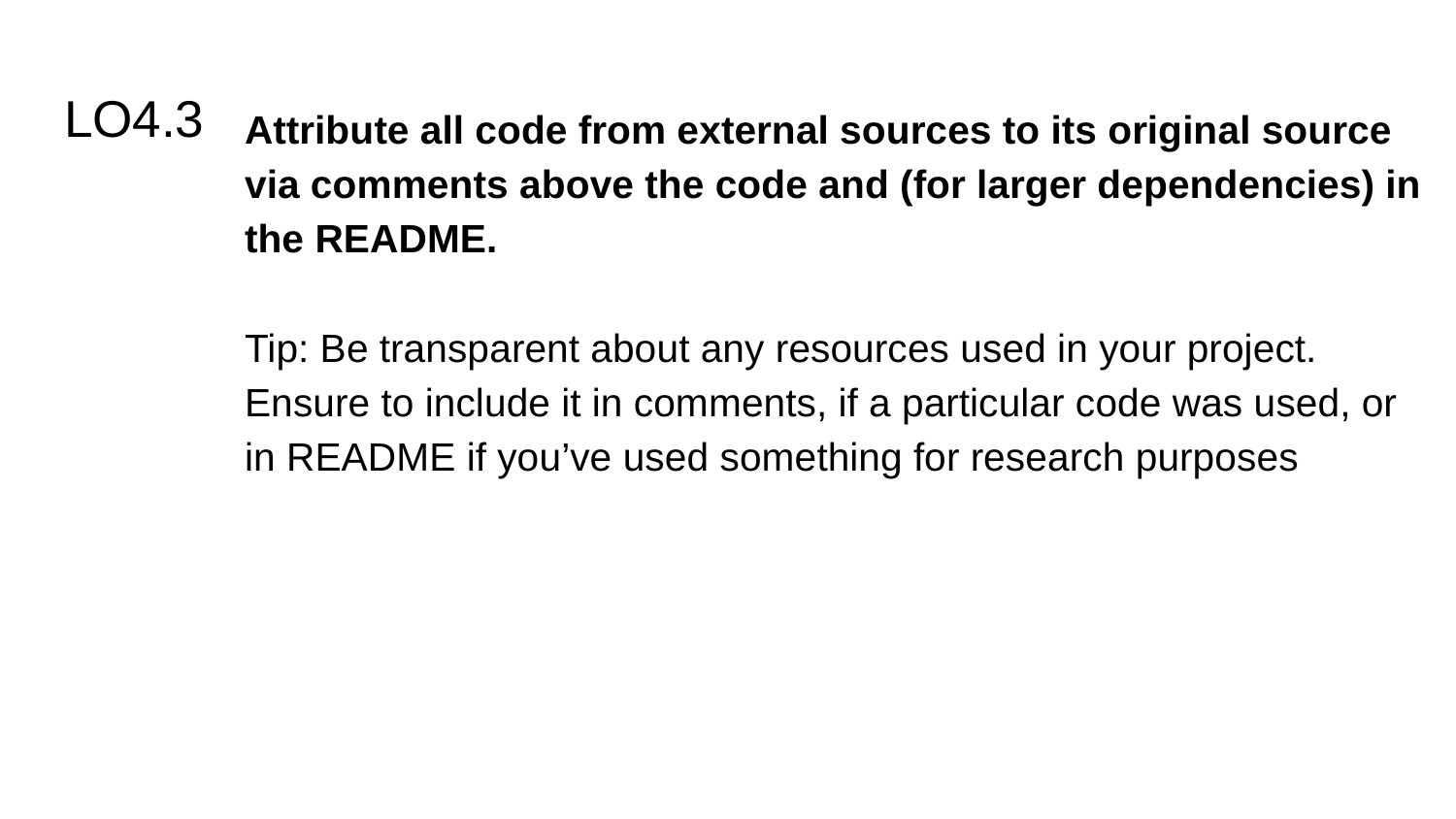

# LO4.3
Attribute all code from external sources to its original source via comments above the code and (for larger dependencies) in the README.

Tip: Be transparent about any resources used in your project. Ensure to include it in comments, if a particular code was used, or in README if you’ve used something for research purposes